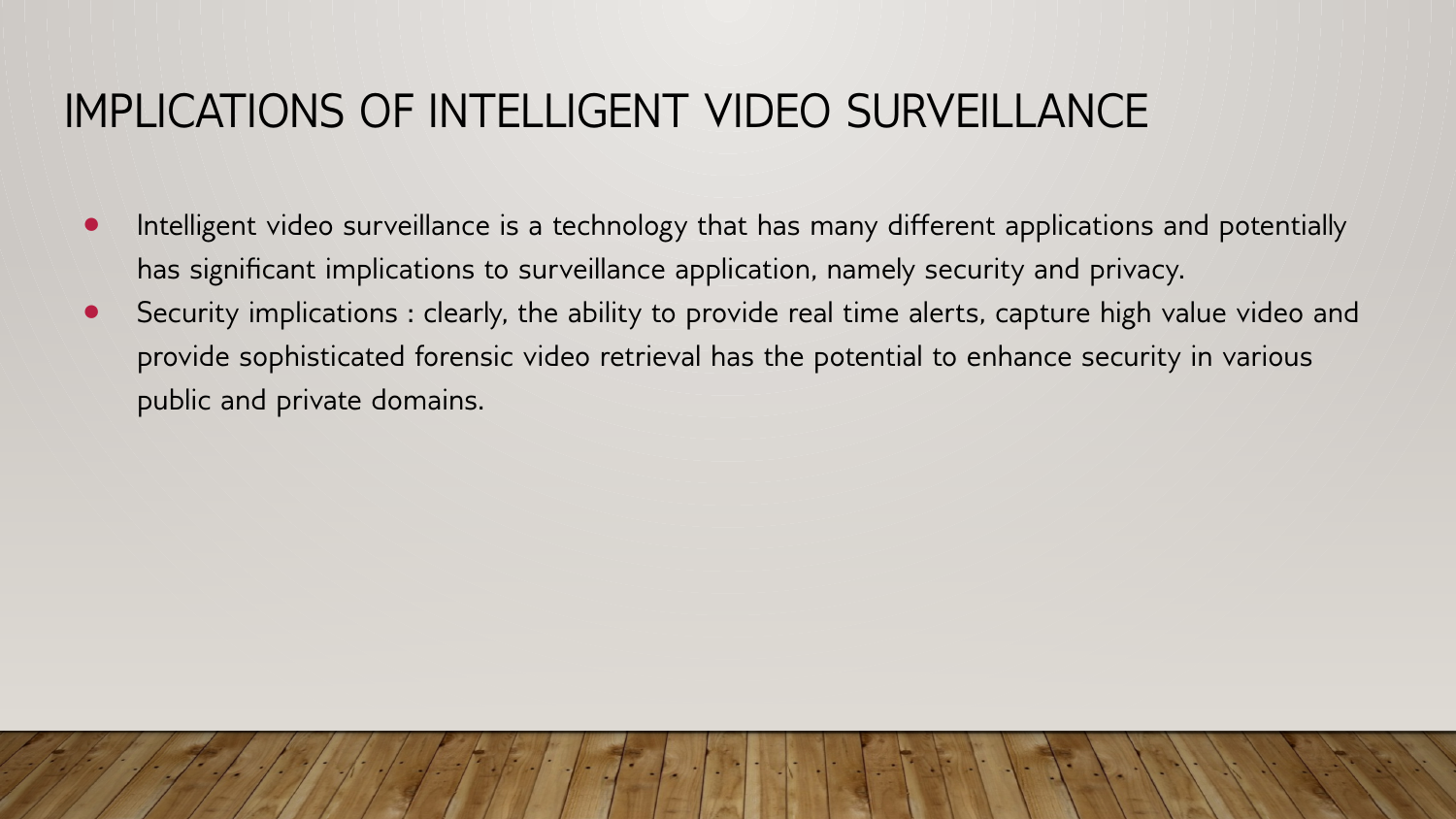

# Implications of Intelligent Video Surveillance
Intelligent video surveillance is a technology that has many different applications and potentially has significant implications to surveillance application, namely security and privacy.
Security implications : clearly, the ability to provide real time alerts, capture high value video and provide sophisticated forensic video retrieval has the potential to enhance security in various public and private domains.